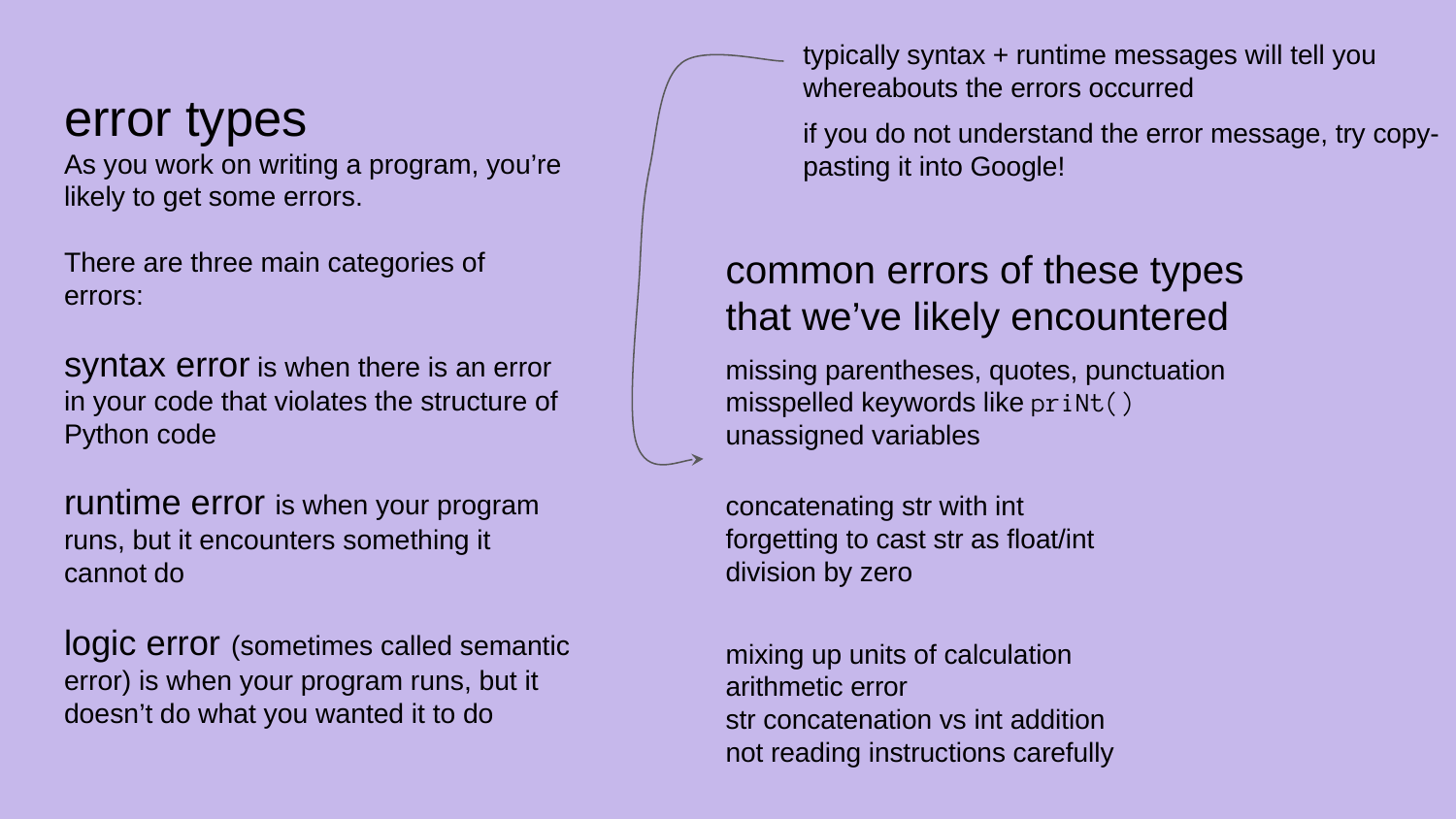

typically syntax + runtime messages will tell you whereabouts the errors occurred

if you do not understand the error message, try copy-pasting it into Google!

# error types
As you work on writing a program, you’re likely to get some errors.

There are three main categories of errors:

syntax error is when there is an error in your code that violates the structure of Python code

runtime error is when your program runs, but it encounters something it cannot do

logic error (sometimes called semantic error) is when your program runs, but it doesn’t do what you wanted it to do
common errors of these types
that we’ve likely encountered
missing parentheses, quotes, punctuation
misspelled keywords like priNt()
unassigned variables
concatenating str with int
forgetting to cast str as float/int
division by zero
mixing up units of calculation
arithmetic error
str concatenation vs int addition
not reading instructions carefully